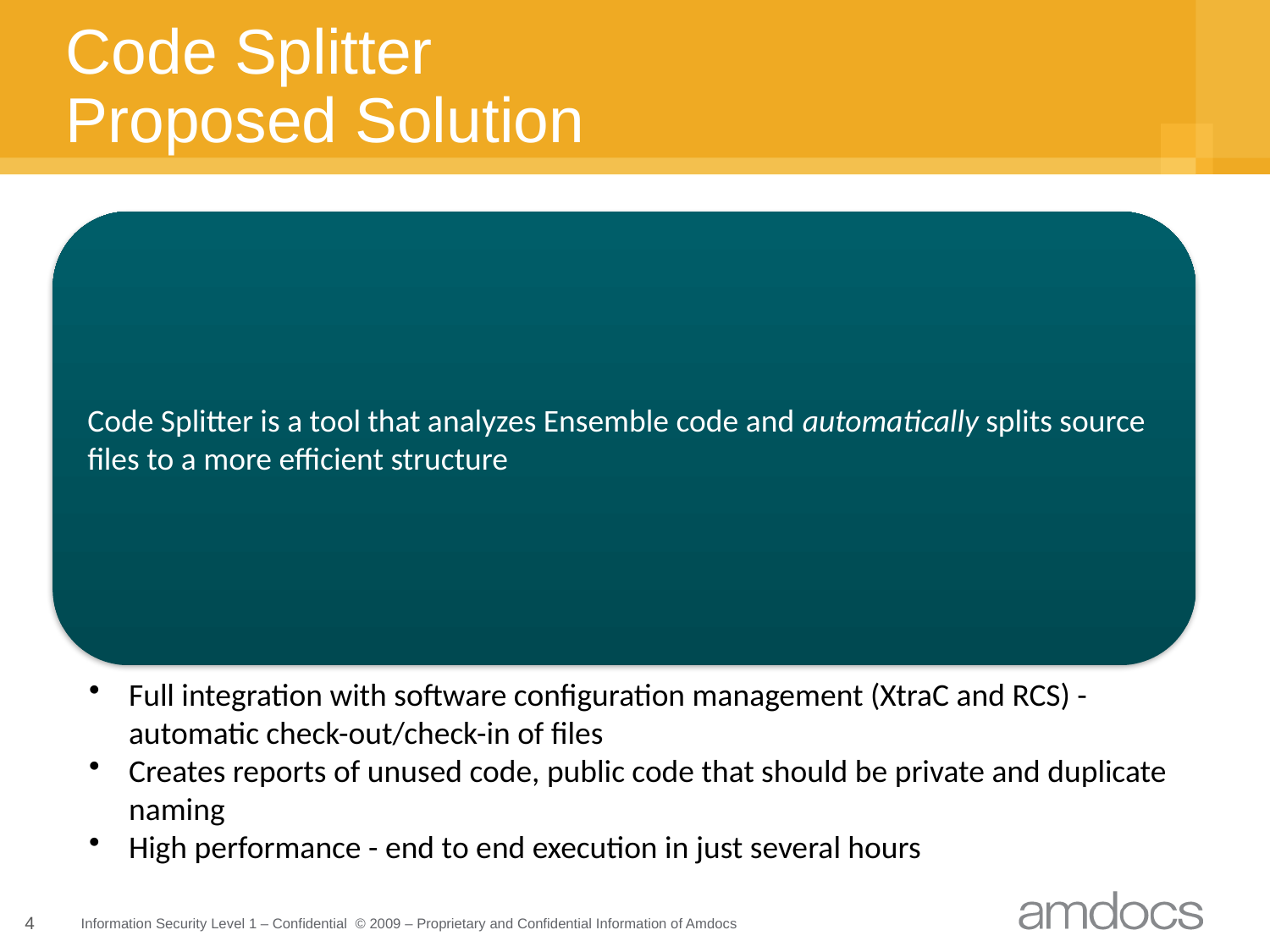

# Code Splitter Proposed Solution
Code Splitter is a tool that analyzes Ensemble code and automatically splits source files to a more efficient structure
Full integration with software configuration management (XtraC and RCS) - automatic check-out/check-in of files
Creates reports of unused code, public code that should be private and duplicate naming
High performance - end to end execution in just several hours